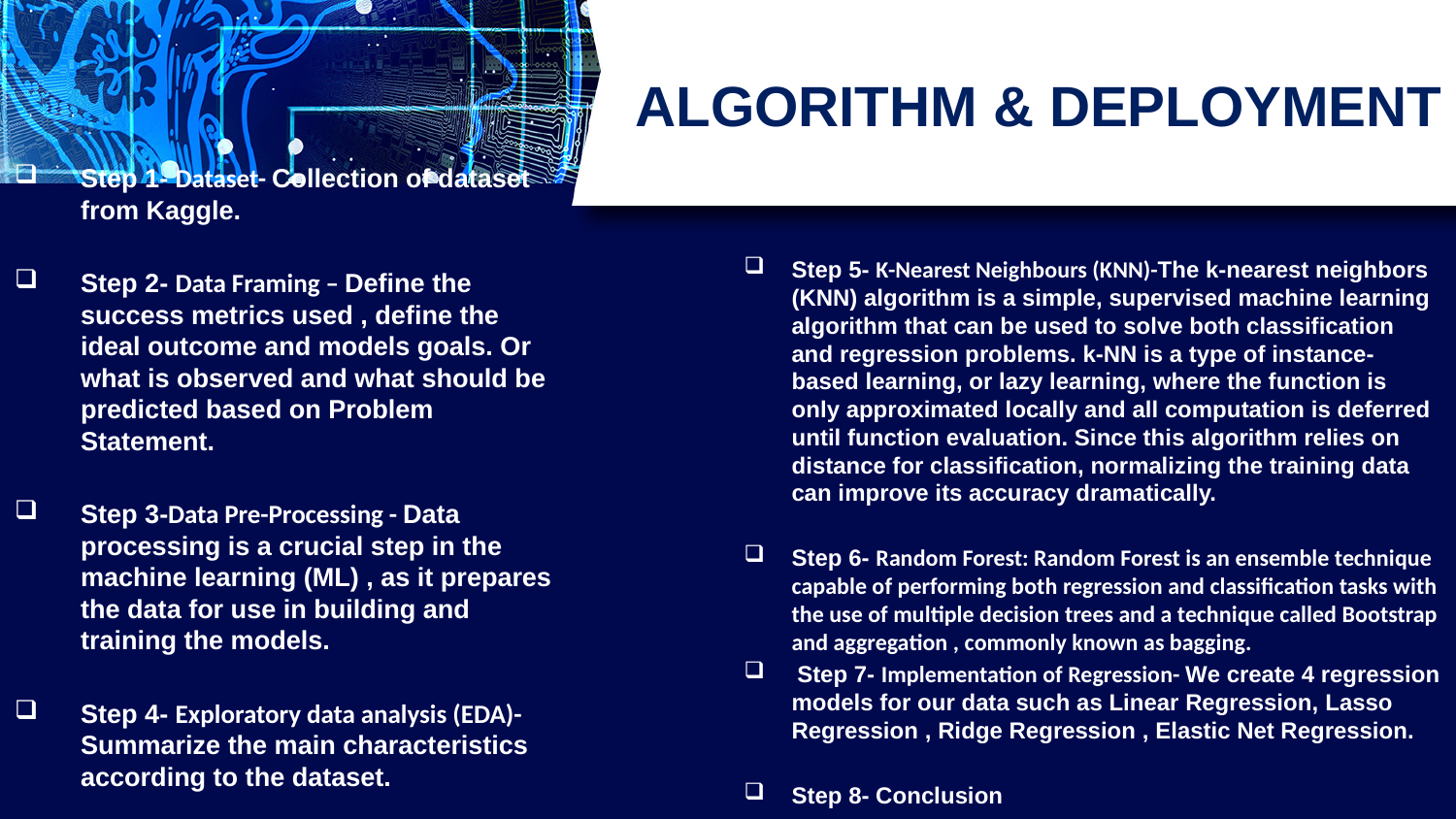

# ALGORITHM & DEPLOYMENT
Step 1- Dataset- Collection of dataset from Kaggle.

Step 2- Data Framing – Define the success metrics used , define the ideal outcome and models goals. Or what is observed and what should be predicted based on Problem Statement.

Step 3-Data Pre-Processing - Data processing is a crucial step in the machine learning (ML) , as it prepares the data for use in building and training the models.

Step 4- Exploratory data analysis (EDA)- Summarize the main characteristics according to the dataset.

Step 5- K-Nearest Neighbours (KNN)-The k-nearest neighbors (KNN) algorithm is a simple, supervised machine learning algorithm that can be used to solve both classification and regression problems. k-NN is a type of instance-based learning, or lazy learning, where the function is only approximated locally and all computation is deferred until function evaluation. Since this algorithm relies on distance for classification, normalizing the training data can improve its accuracy dramatically.

Step 6- Random Forest: Random Forest is an ensemble technique capable of performing both regression and classification tasks with the use of multiple decision trees and a technique called Bootstrap and aggregation , commonly known as bagging.
 Step 7- Implementation of Regression- We create 4 regression models for our data such as Linear Regression, Lasso Regression , Ridge Regression , Elastic Net Regression.

Step 8- Conclusion